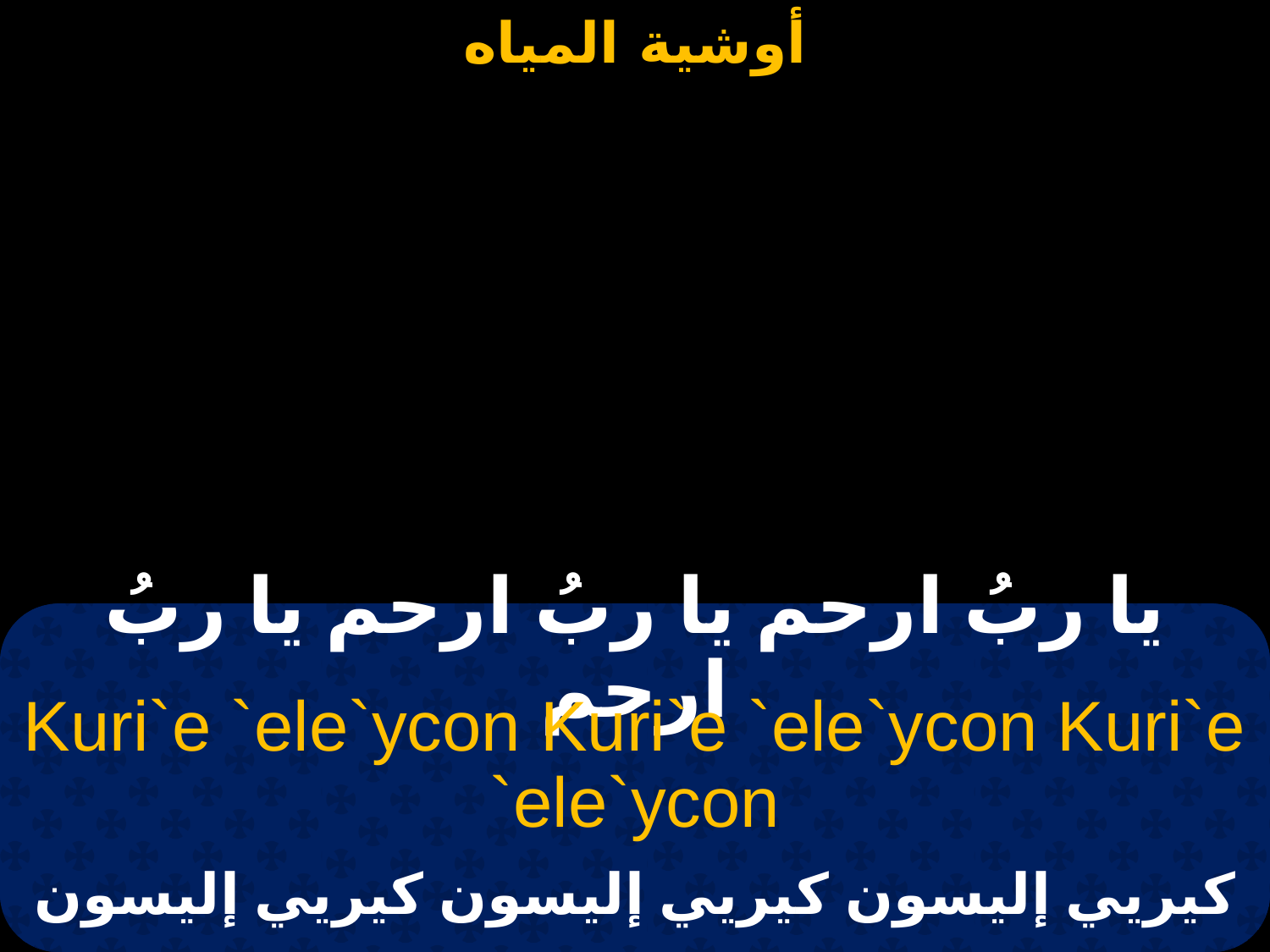

#
يا ربُ ارحم يا ربُ ارحم يا ربُ ارحم
Kuri`e `ele`ycon Kuri`e `ele`ycon Kuri`e `ele`ycon
كيريي إليسون كيريي إليسون كيريي إليسون